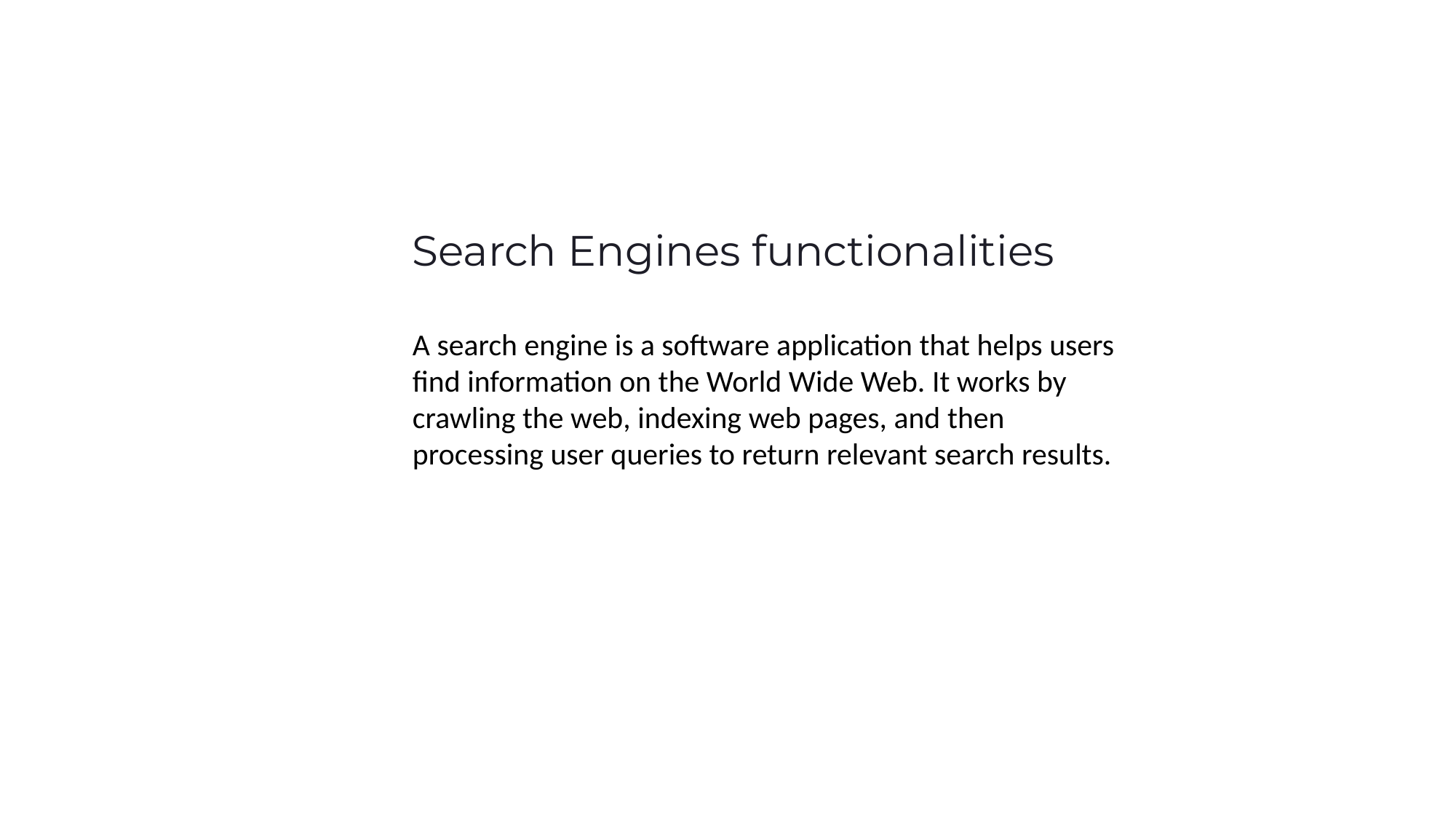

Search Engines functionalities

A search engine is a software application that helps users find information on the World Wide Web. It works by crawling the web, indexing web pages, and then processing user queries to return relevant search results.